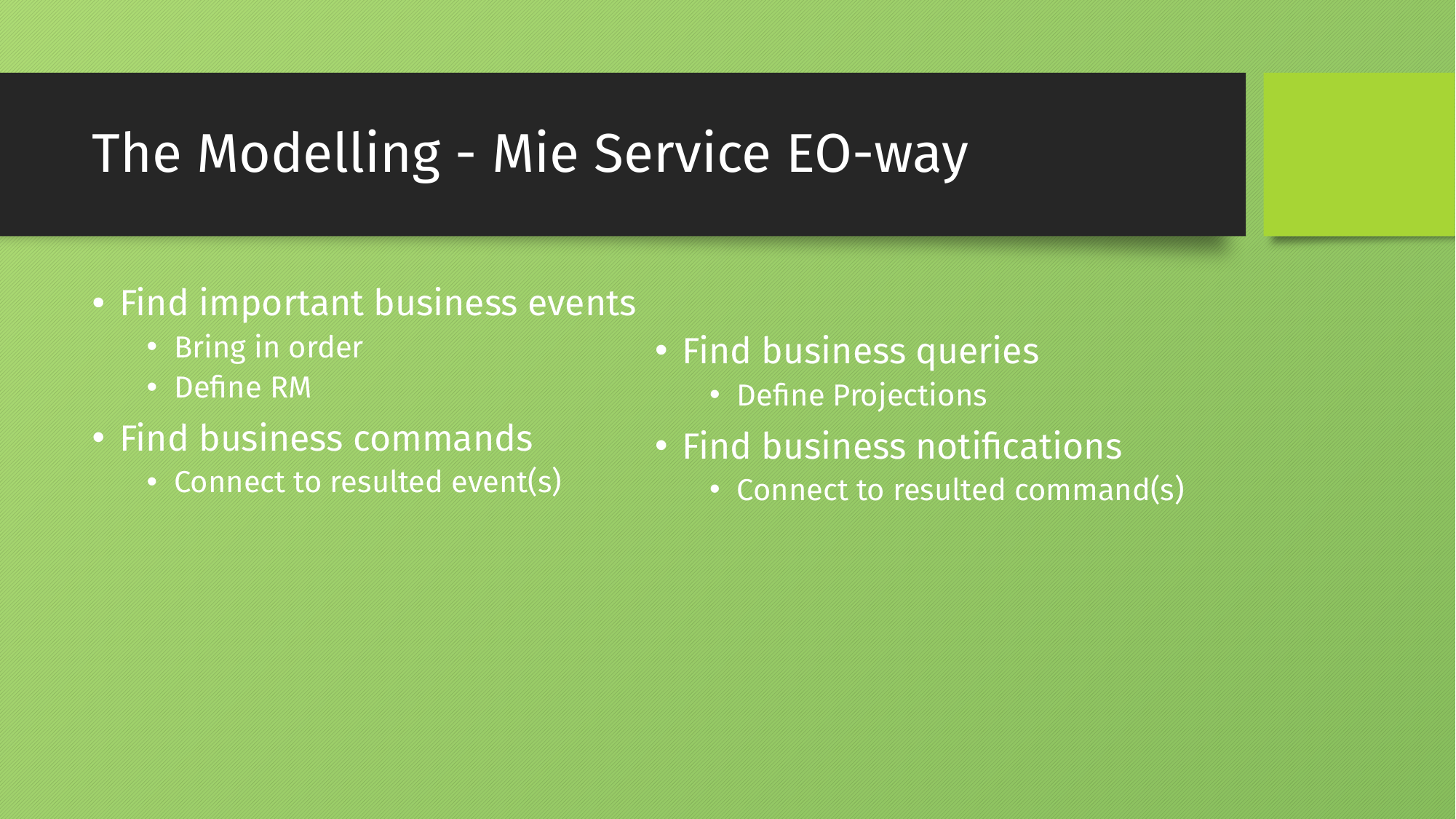

# The Modelling - Mie Service EO-way
Find important business events
Bring in order
Define RM
Find business commands
Connect to resulted event(s)

Find business queries
Define Projections
Find business notifications
Connect to resulted command(s)